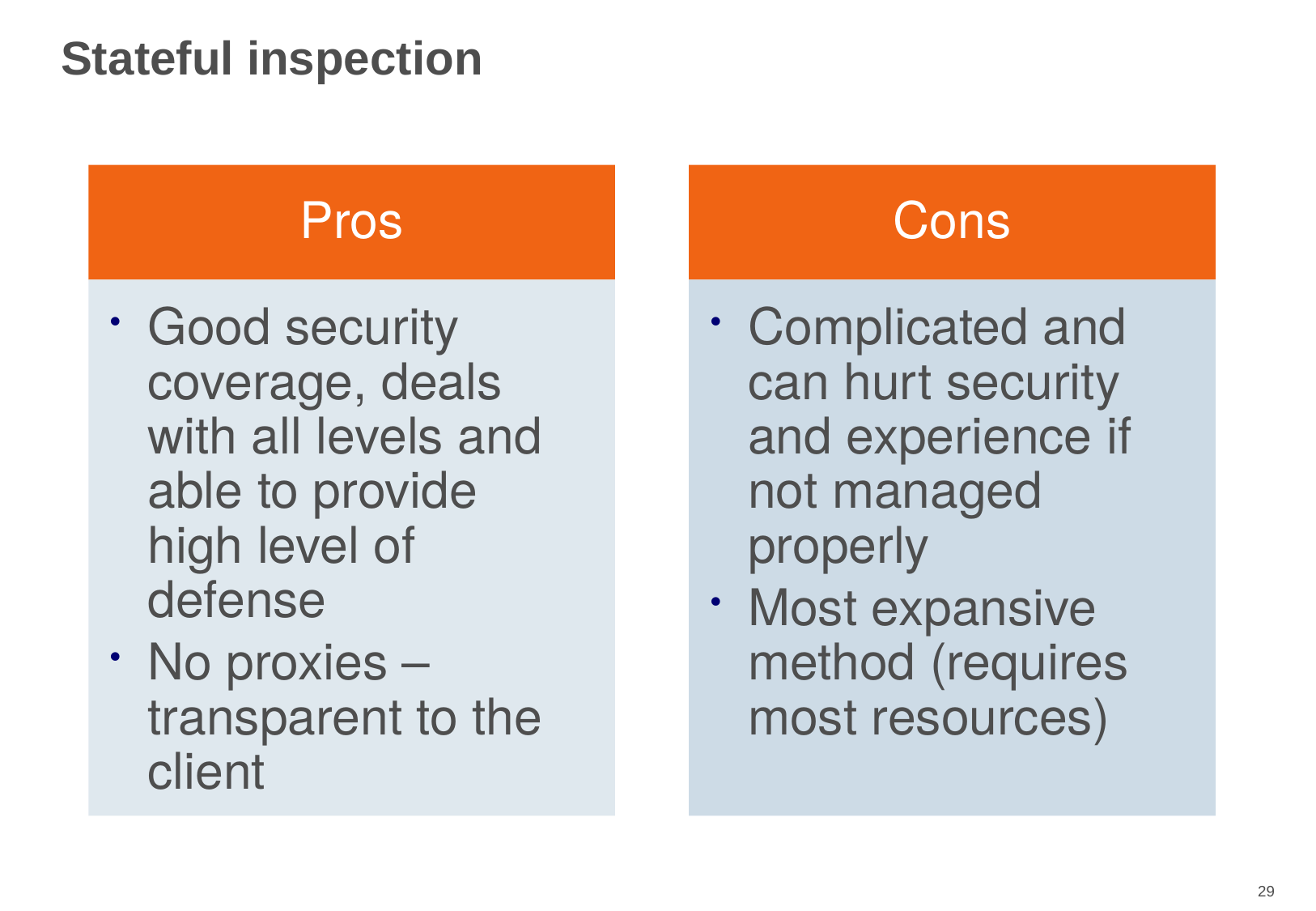

# Stateful inspection
Pros
Good security coverage, deals with all levels and able to provide high level of defense
No proxies – transparent to the client
Cons
Complicated and can hurt security and experience if not managed properly
Most expansive method (requires most resources)